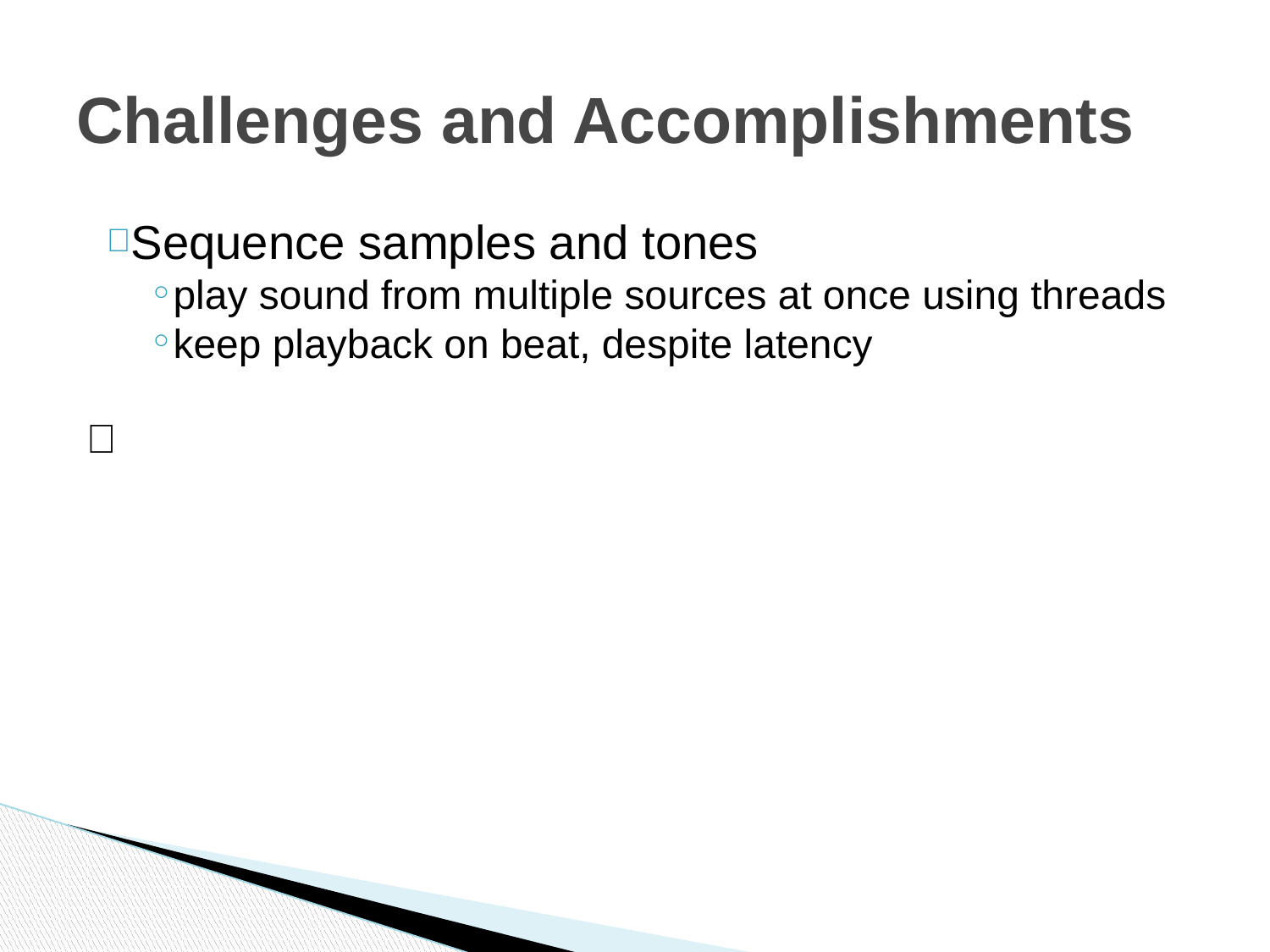

# Challenges and Accomplishments
Sequence samples and tones
play sound from multiple sources at once using threads
keep playback on beat, despite latency